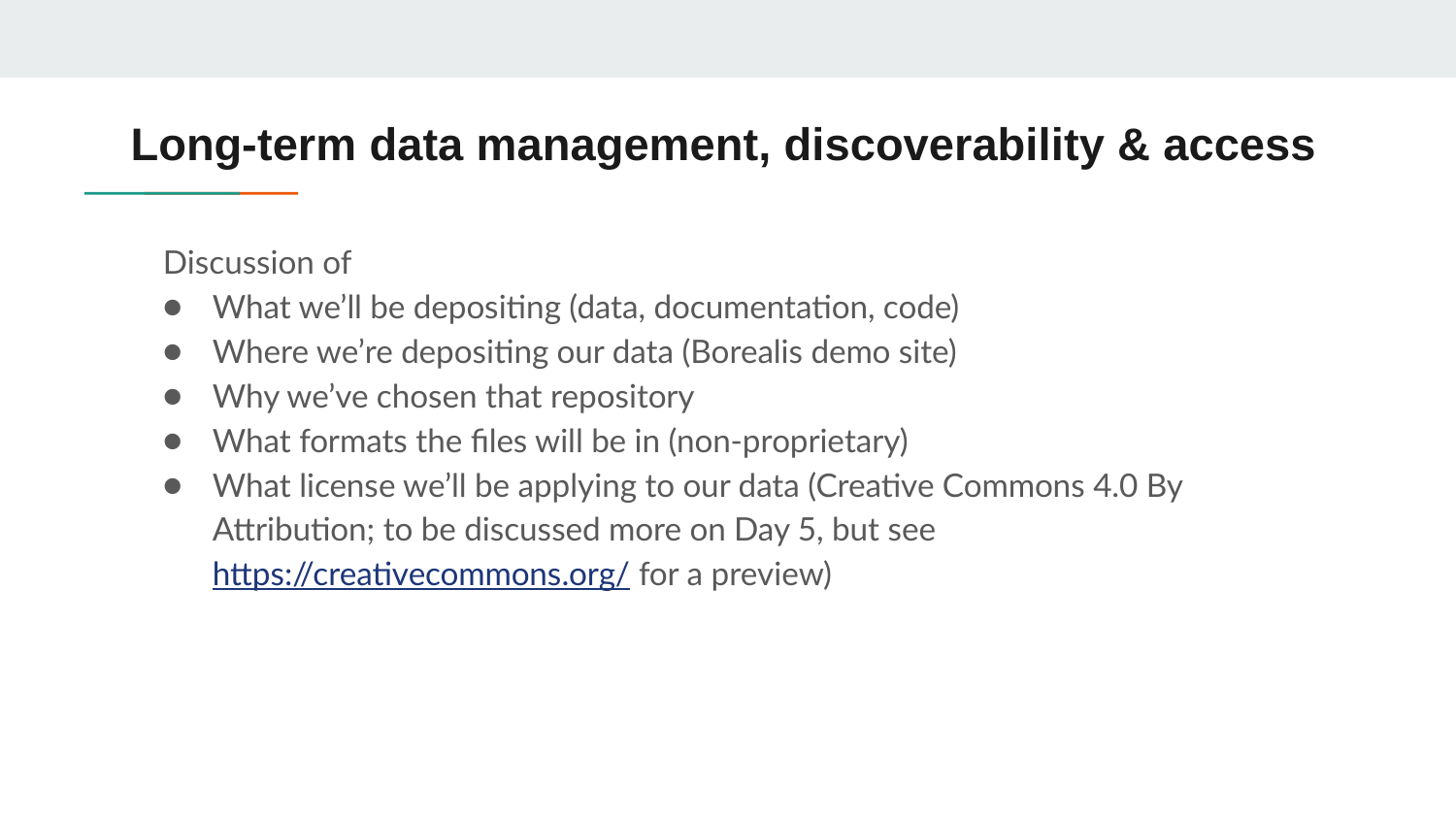

# Long-term data management, discoverability & access
Discussion of
What we’ll be depositing (data, documentation, code)
Where we’re depositing our data (Borealis demo site)
Why we’ve chosen that repository
What formats the files will be in (non-proprietary)
What license we’ll be applying to our data (Creative Commons 4.0 By Attribution; to be discussed more on Day 5, but see https://creativecommons.org/ for a preview)